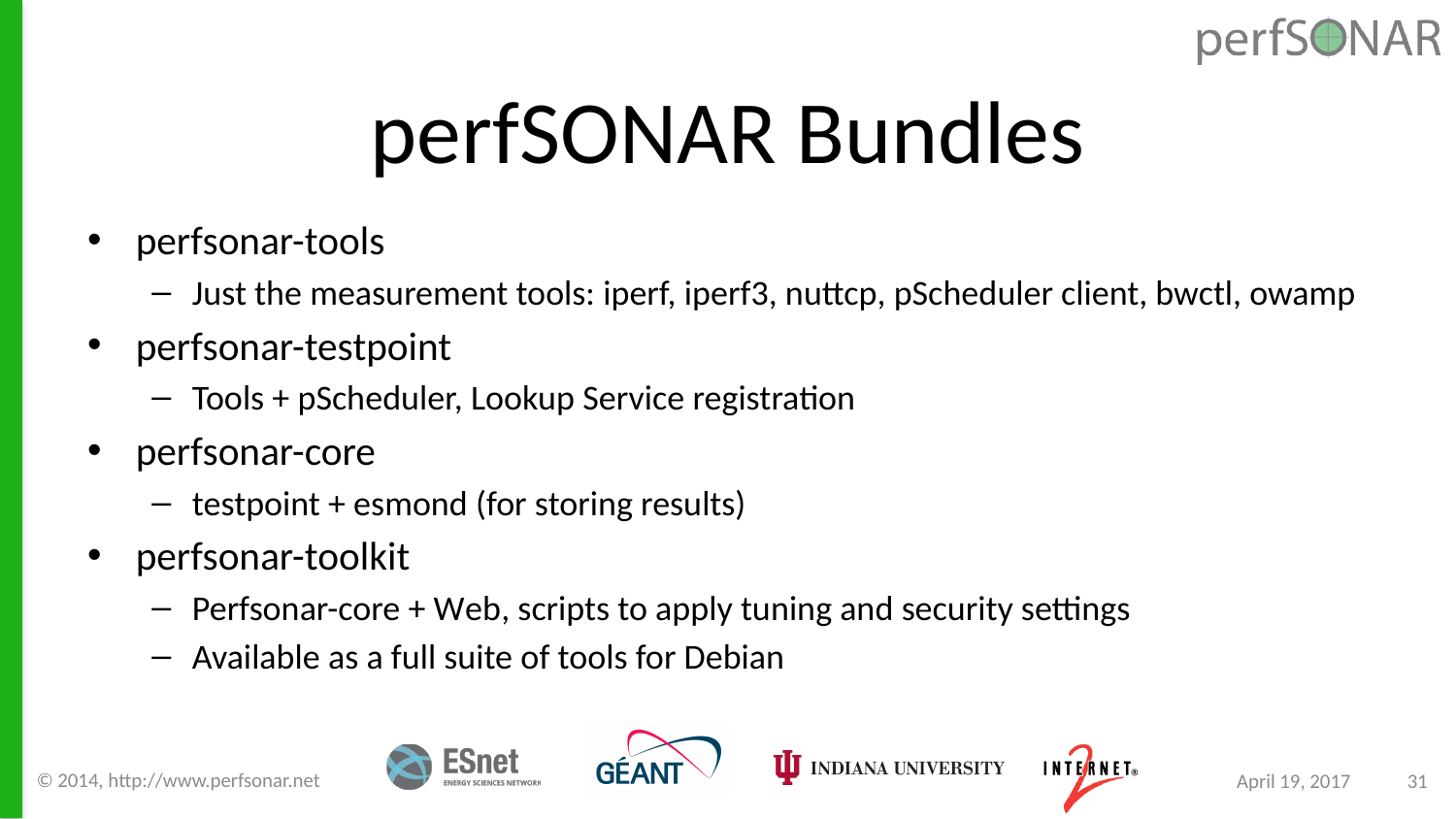

# perfSONAR Bundles
perfsonar-tools
Just the measurement tools: iperf, iperf3, nuttcp, pScheduler client, bwctl, owamp
perfsonar-testpoint
Tools + pScheduler, Lookup Service registration
perfsonar-core
testpoint + esmond (for storing results)
perfsonar-toolkit
Perfsonar-core + Web, scripts to apply tuning and security settings
Available as a full suite of tools for Debian

© 2014, http://www.perfsonar.net
April 19, 2017
31